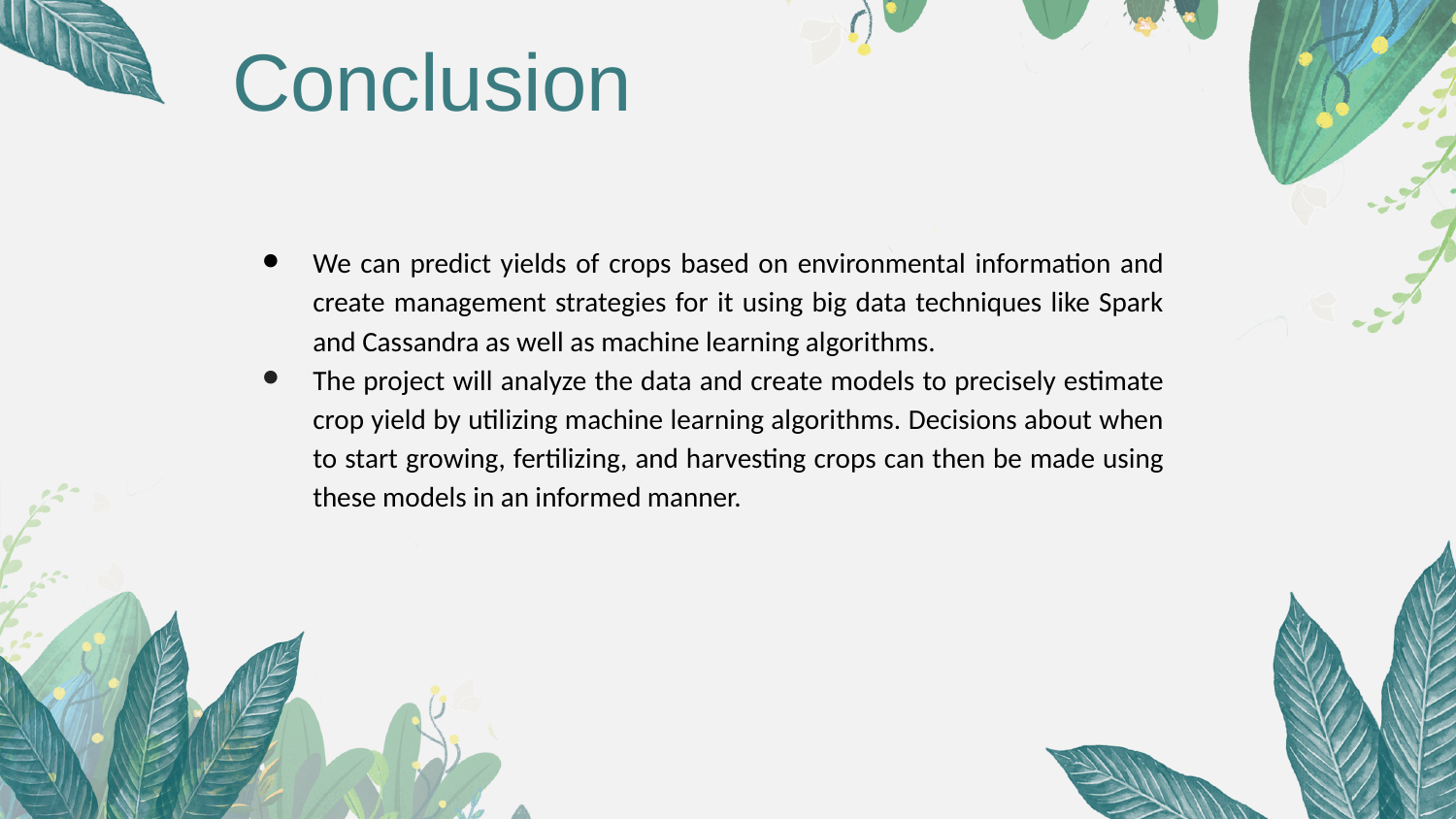

Conclusion

We can predict yields of crops based on environmental information and create management strategies for it using big data techniques like Spark and Cassandra as well as machine learning algorithms.
The project will analyze the data and create models to precisely estimate crop yield by utilizing machine learning algorithms. Decisions about when to start growing, fertilizing, and harvesting crops can then be made using these models in an informed manner.